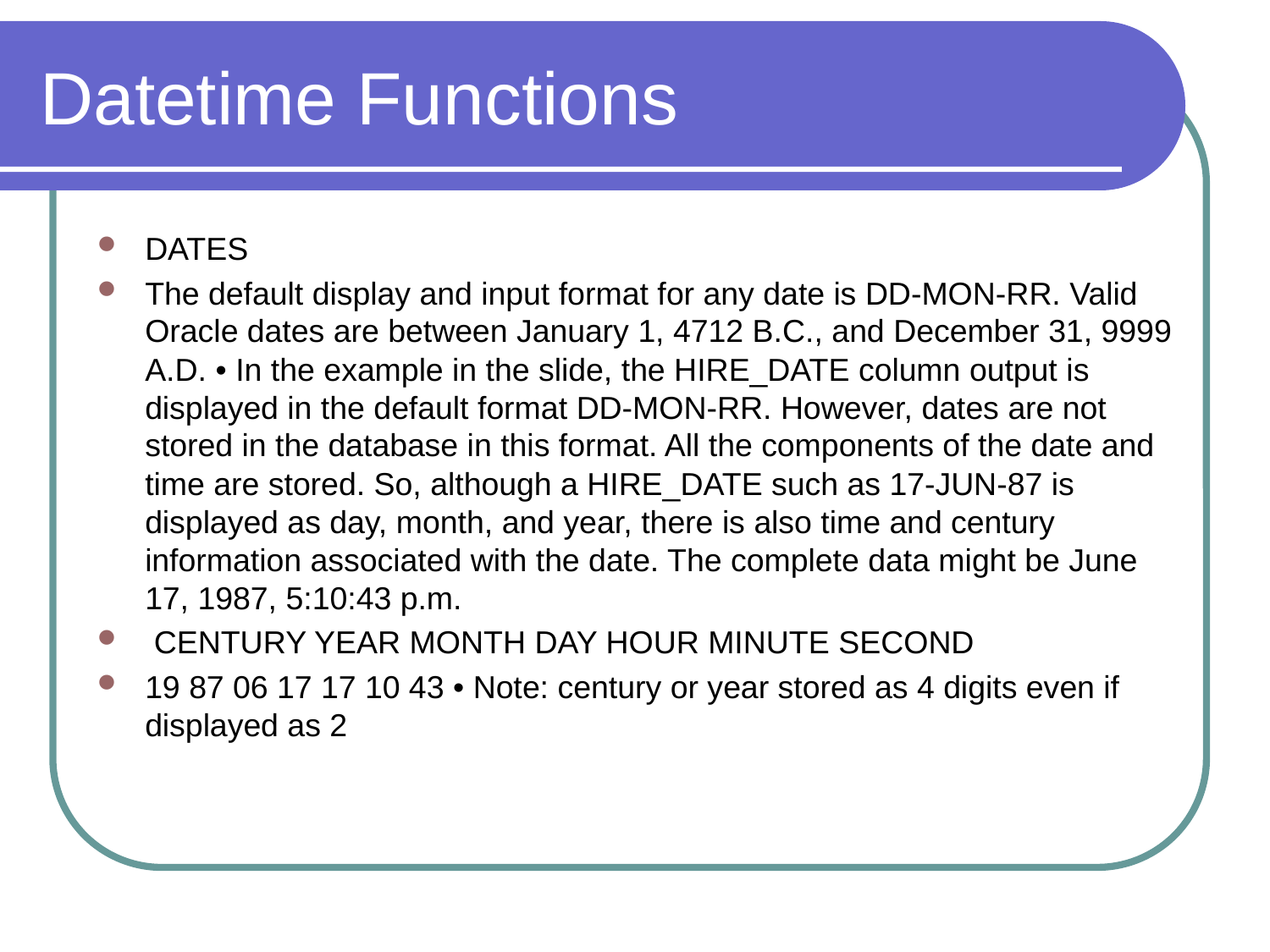

# Datetime Functions
DATES
The default display and input format for any date is DD-MON-RR. Valid Oracle dates are between January 1, 4712 B.C., and December 31, 9999 A.D. • In the example in the slide, the HIRE_DATE column output is displayed in the default format DD-MON-RR. However, dates are not stored in the database in this format. All the components of the date and time are stored. So, although a HIRE_DATE such as 17-JUN-87 is displayed as day, month, and year, there is also time and century information associated with the date. The complete data might be June 17, 1987, 5:10:43 p.m.
 CENTURY YEAR MONTH DAY HOUR MINUTE SECOND
19 87 06 17 17 10 43 • Note: century or year stored as 4 digits even if displayed as 2